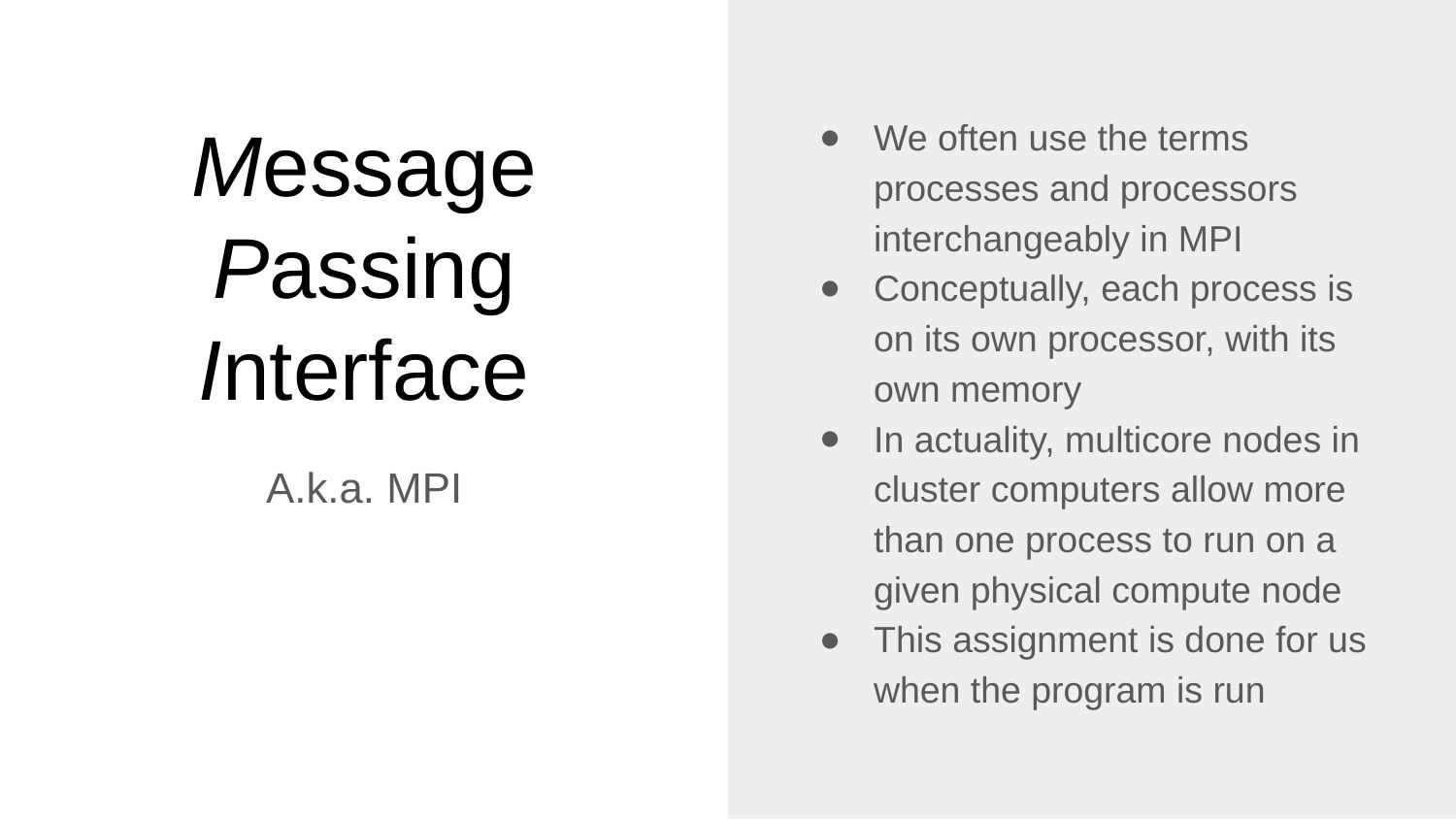

We often use the terms processes and processors interchangeably in MPI
Conceptually, each process is on its own processor, with its own memory
In actuality, multicore nodes in cluster computers allow more than one process to run on a given physical compute node
This assignment is done for us when the program is run
# Message Passing Interface
A.k.a. MPI